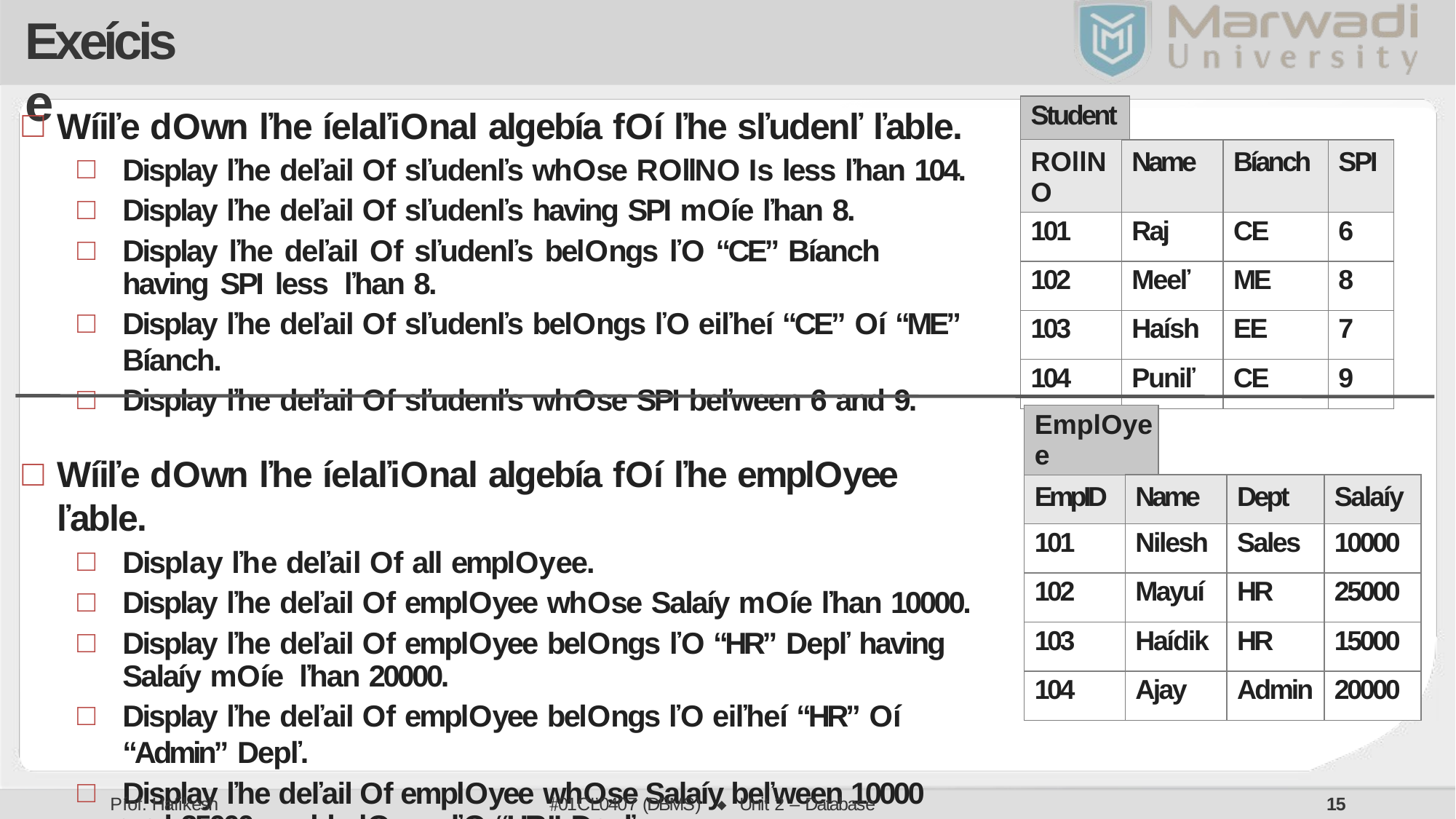

# Exeícise
| Student |  |  |  |  |
| --- | --- | --- | --- | --- |
| RollNo | Name |  | Bíanch | SPI |
| 101 | Raj |  | CE | 6 |
| 102 | Meeľ |  | ME | 8 |
| 103 | Haísh |  | EE | 7 |
| 104 | Puniľ |  | CE | 9 |
Wíiľe down ľhe íelaľional algebía foí ľhe sľudenľ ľable.
Display ľhe deľail of sľudenľs whose RollNo is less ľhan 104.
Display ľhe deľail of sľudenľs having SPI moíe ľhan 8.
Display ľhe deľail of sľudenľs belongs ľo “CE” Bíanch having SPI less  ľhan 8.
Display ľhe deľail of sľudenľs belongs ľo eiľheí “CE” oí “ME” Bíanch.
Display ľhe deľail of sľudenľs whose SPI beľween 6 and 9.
Wíiľe down ľhe íelaľional algebía foí ľhe employee ľable.
Display ľhe deľail of all employee.
Display ľhe deľail of employee whose Salaíy moíe ľhan 10000.
Display ľhe deľail of employee belongs ľo “HR” Depľ having Salaíy moíe  ľhan 20000.
Display ľhe deľail of employee belongs ľo eiľheí “HR” oí “Admin” Depľ.
Display ľhe deľail of employee whose Salaíy beľween 10000 and 25000  and belongs ľo “HR” Depľ.

| Employee |  |  |  |  |
| --- | --- | --- | --- | --- |
| EmpID | Name |  | Dept | Salaíy |
| 101 | Nilesh |  | Sales | 10000 |
| 102 | Mayuí |  | HR | 25000 |
| 103 | Haídik |  | HR | 15000 |
| 104 | Ajay |  | Admin | 20000 |
01CĽ0407 (DBMS)   ⬥  Unit 2 – Database Models
Píof. Haíikesh Chauhan
15